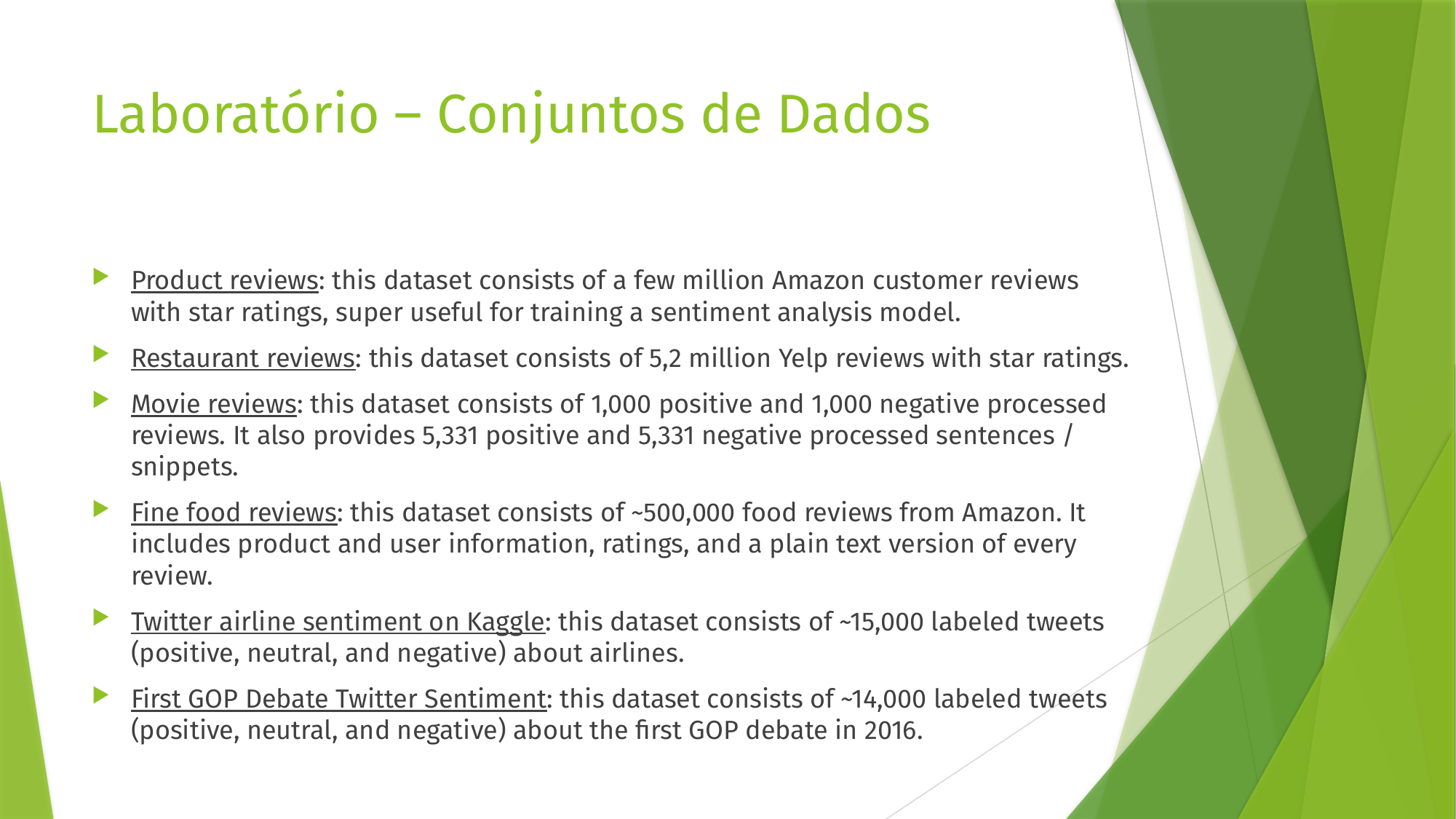

# Laboratório – Conjuntos de Dados
Product reviews: this dataset consists of a few million Amazon customer reviews with star ratings, super useful for training a sentiment analysis model.
Restaurant reviews: this dataset consists of 5,2 million Yelp reviews with star ratings.
Movie reviews: this dataset consists of 1,000 positive and 1,000 negative processed reviews. It also provides 5,331 positive and 5,331 negative processed sentences / snippets.
Fine food reviews: this dataset consists of ~500,000 food reviews from Amazon. It includes product and user information, ratings, and a plain text version of every review.
Twitter airline sentiment on Kaggle: this dataset consists of ~15,000 labeled tweets (positive, neutral, and negative) about airlines.
First GOP Debate Twitter Sentiment: this dataset consists of ~14,000 labeled tweets (positive, neutral, and negative) about the first GOP debate in 2016.